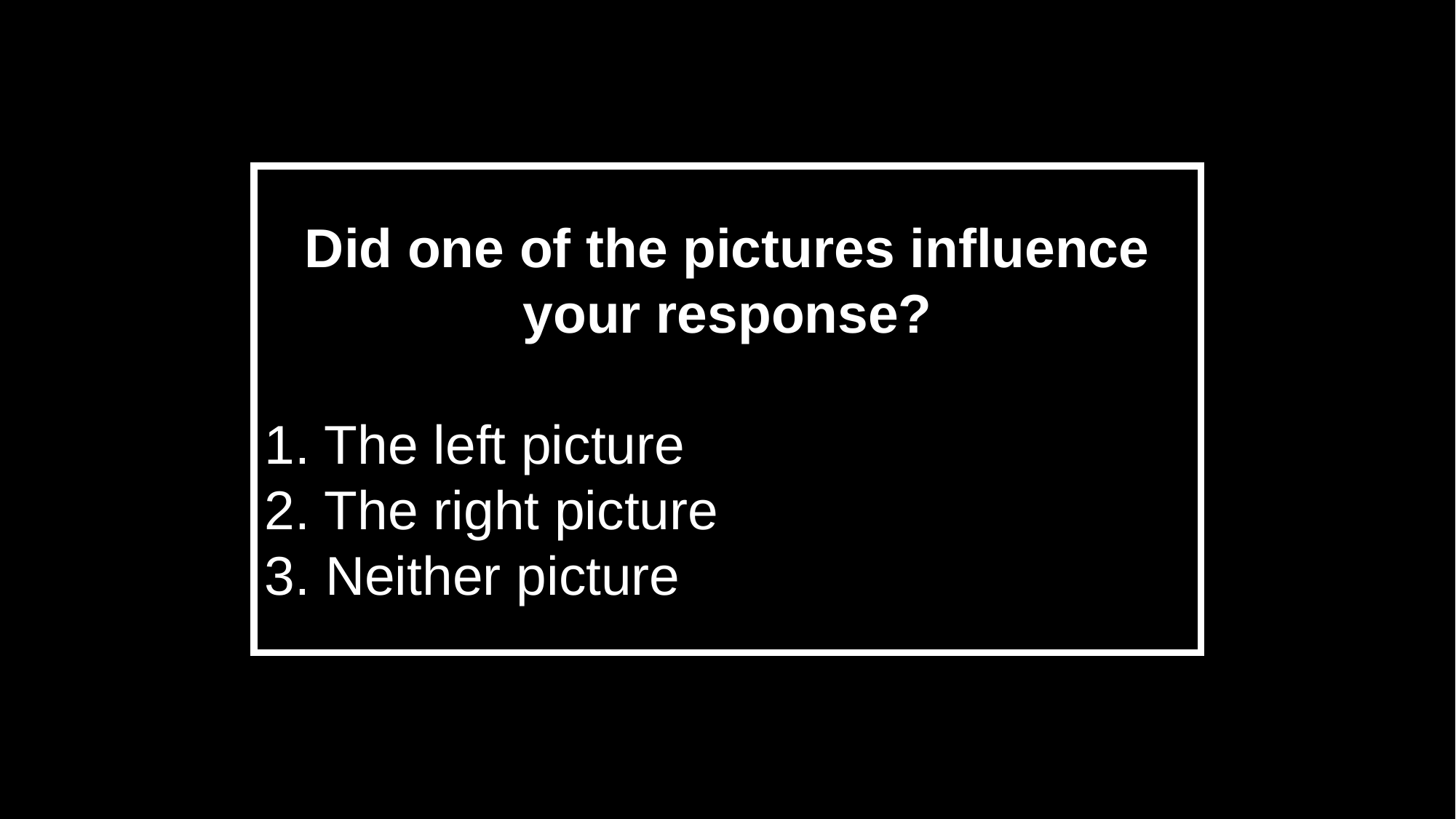

Did one of the pictures influence your response?

1. The left picture
2. The right picture
3. Neither picture